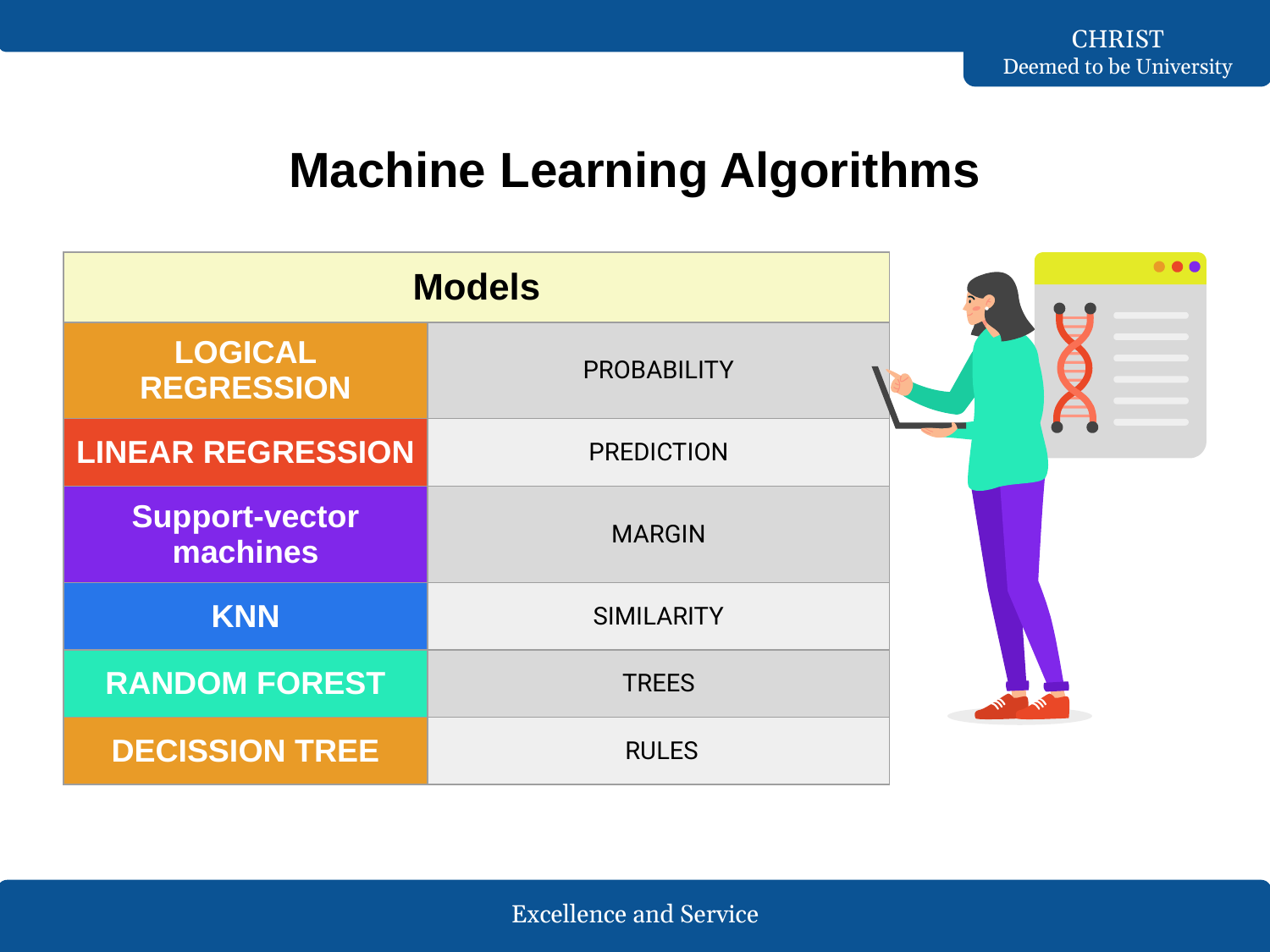

Machine Learning Algorithms

| Models |  |
| --- | --- |
| LOGICAL REGRESSION | PROBABILITY |
| LINEAR REGRESSION | PREDICTION |
| Support-vector machines | MARGIN |
| KNN | SIMILARITY |
| RANDOM FOREST | TREES |
| DECISSION TREE | RULES |